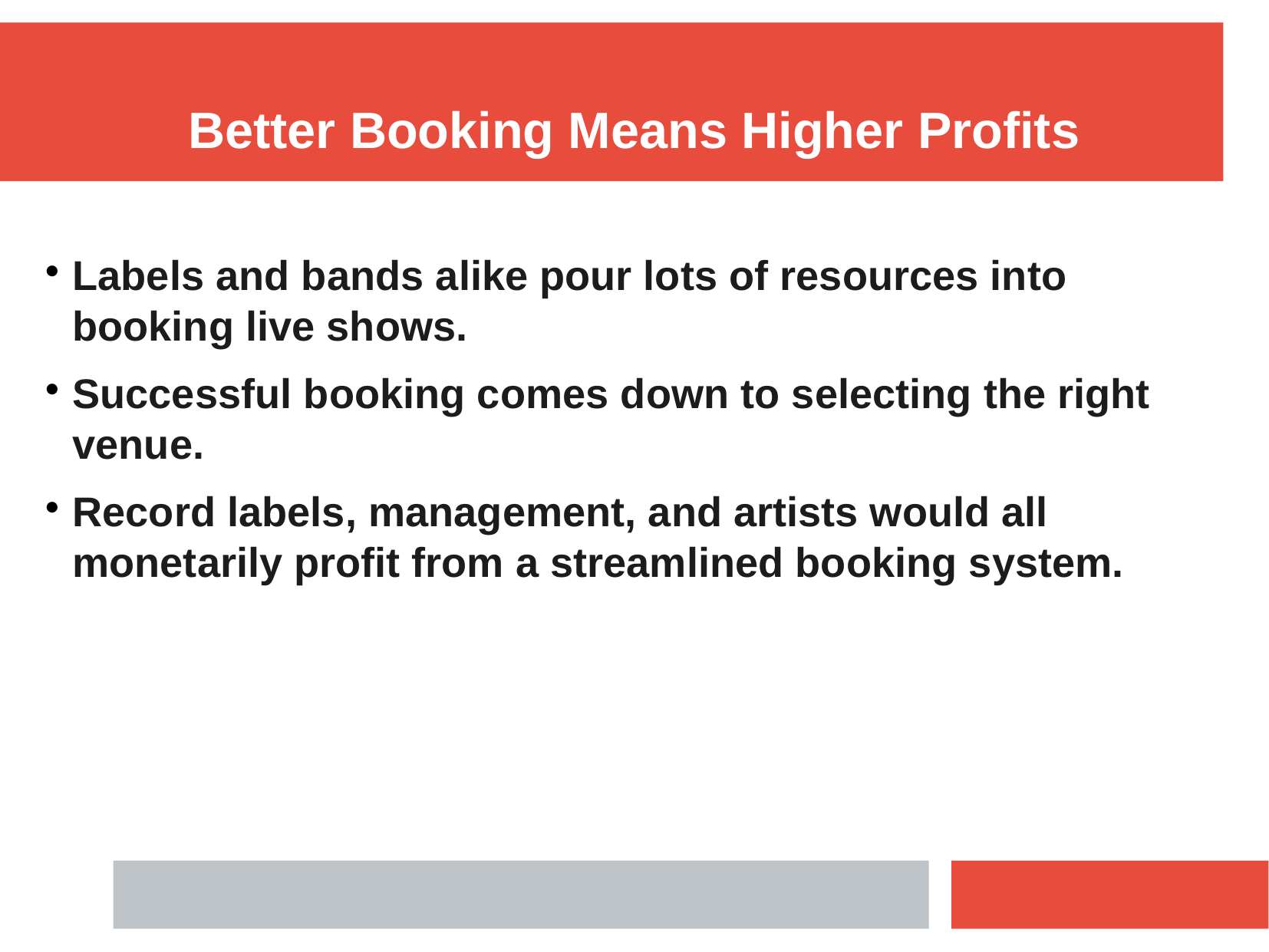

Better Booking Means Higher Profits
Labels and bands alike pour lots of resources into booking live shows.
Successful booking comes down to selecting the right venue.
Record labels, management, and artists would all monetarily profit from a streamlined booking system.